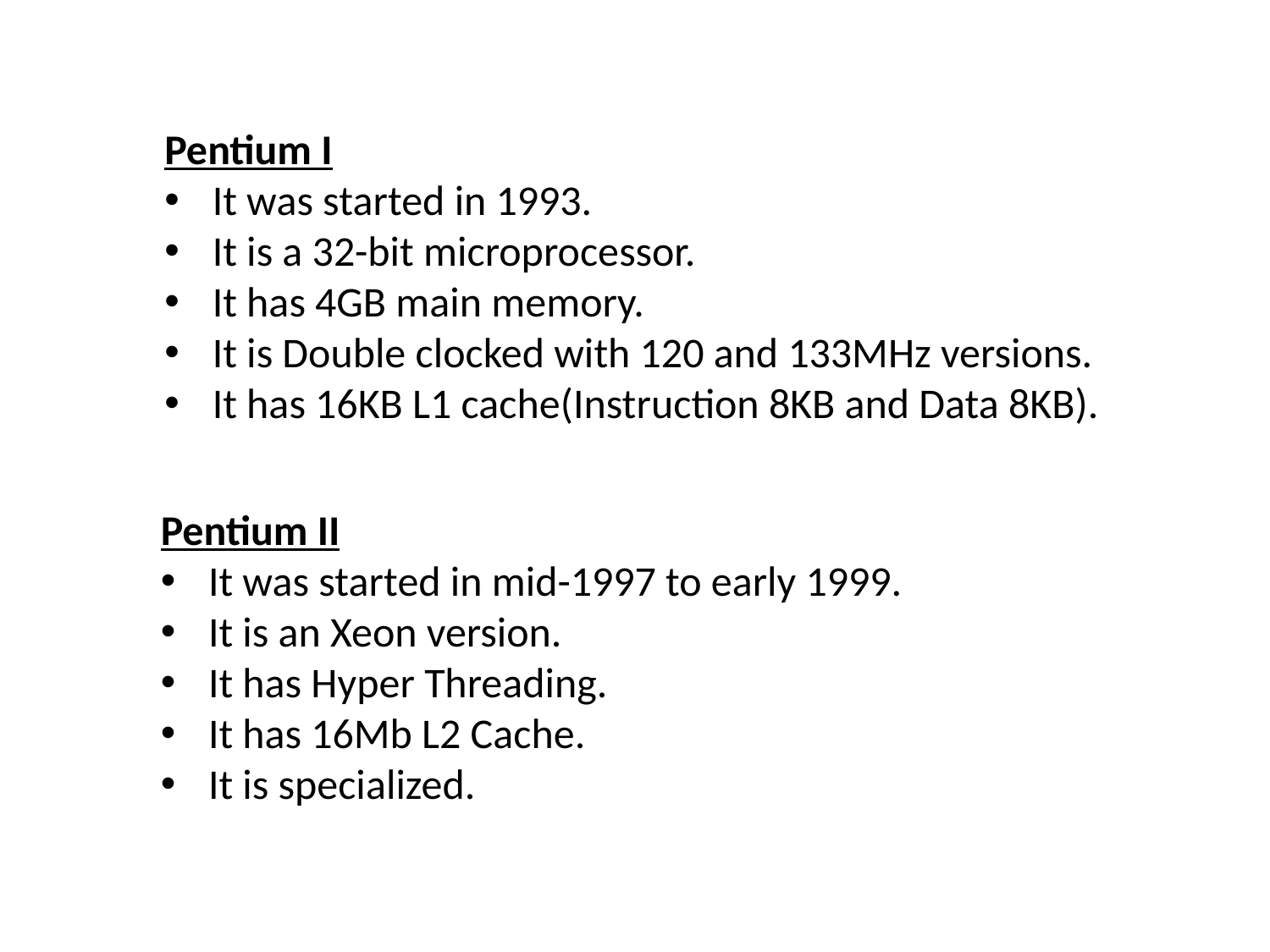

Pentium I
It was started in 1993.
It is a 32-bit microprocessor.
It has 4GB main memory.
It is Double clocked with 120 and 133MHz versions.
It has 16KB L1 cache(Instruction 8KB and Data 8KB).
Pentium II
It was started in mid-1997 to early 1999.
It is an Xeon version.
It has Hyper Threading.
It has 16Mb L2 Cache.
It is specialized.